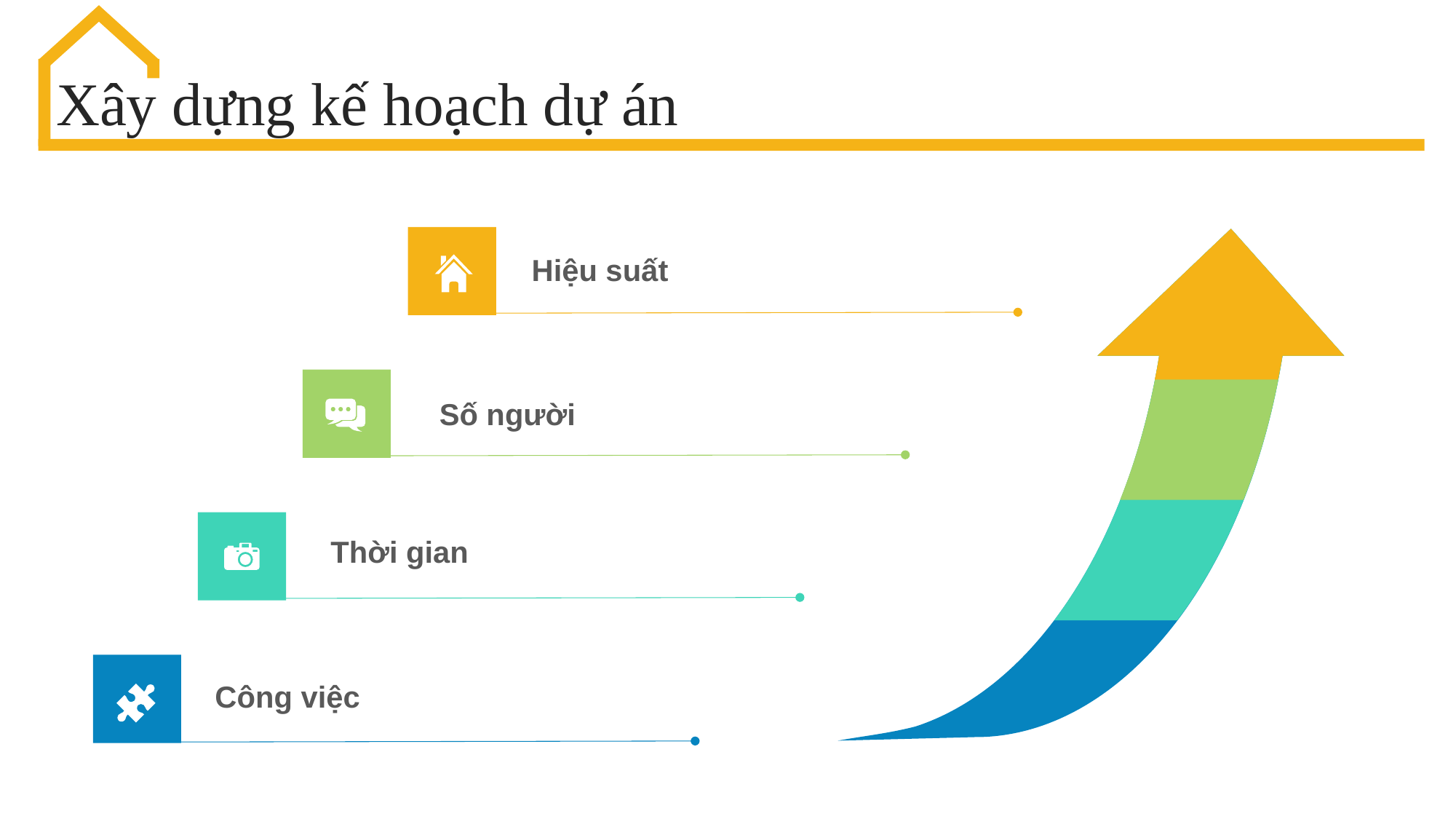

Xây dựng kế hoạch dự án

Hiệu suất

Số người

Thời gian

Công việc